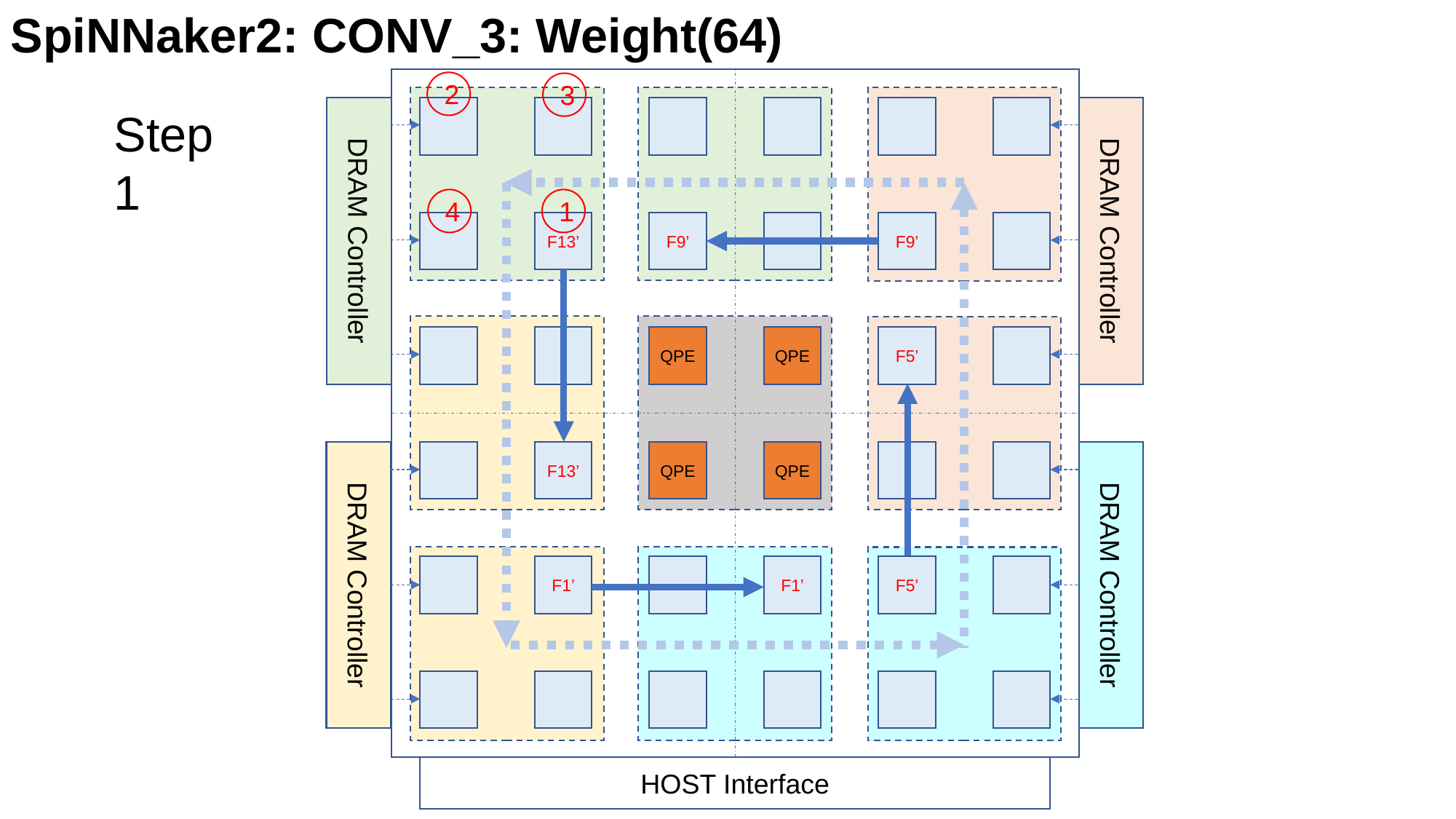

SpiNNaker2: CONV_3: Weight(64)

2
3

Step 1

DRAM Controller
DRAM Controller
4
1

F13’
F9’

F9’

QPE
QPE
F5’

DRAM Controller

F13’
QPE
QPE

DRAM Controller

F1’

F1’
F5’

HOST Interface